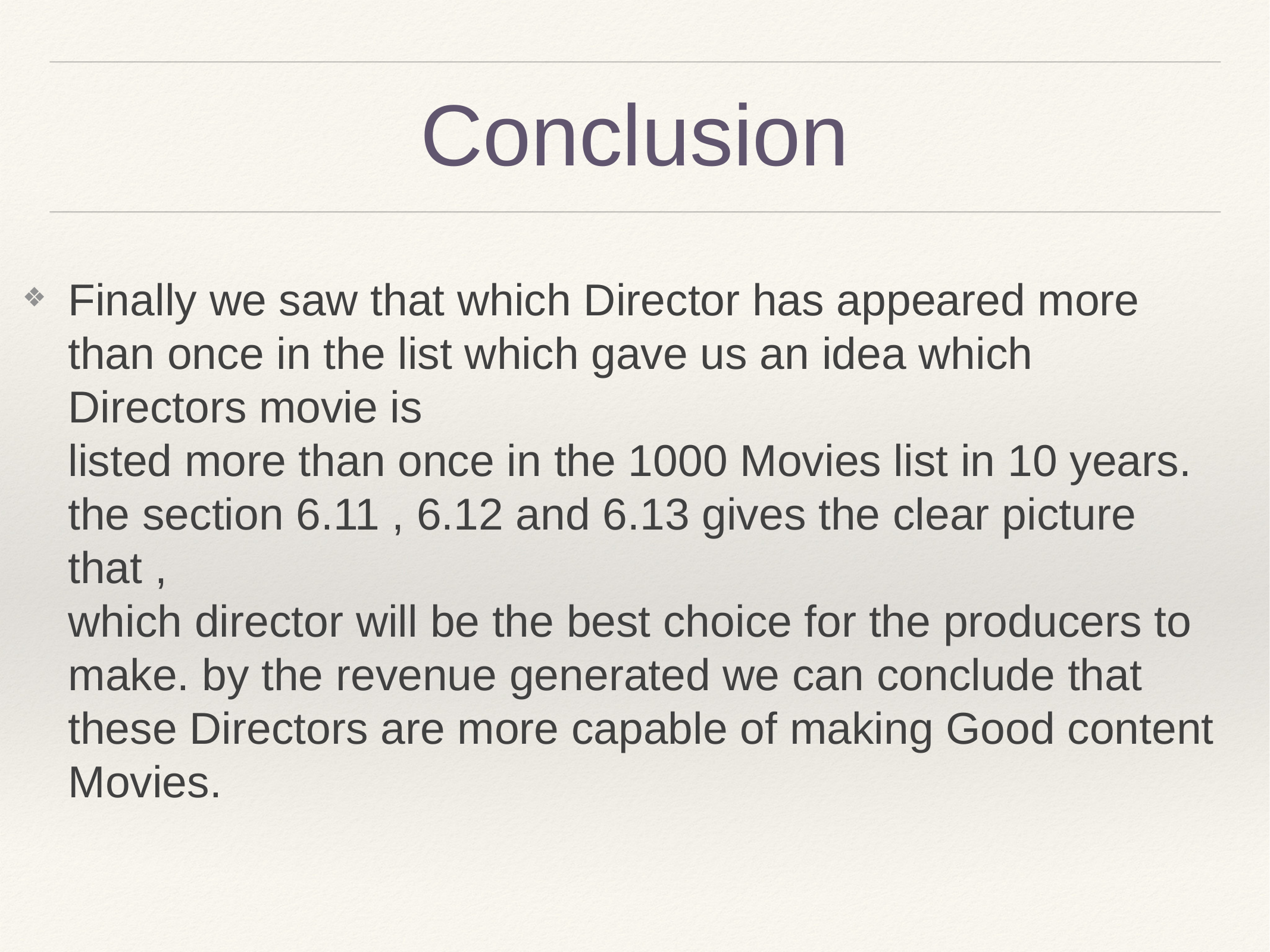

# Conclusion
Finally we saw that which Director has appeared more than once in the list which gave us an idea which Directors movie is
listed more than once in the 1000 Movies list in 10 years. the section 6.11 , 6.12 and 6.13 gives the clear picture that ,
which director will be the best choice for the producers to make. by the revenue generated we can conclude that these Directors are more capable of making Good content Movies.